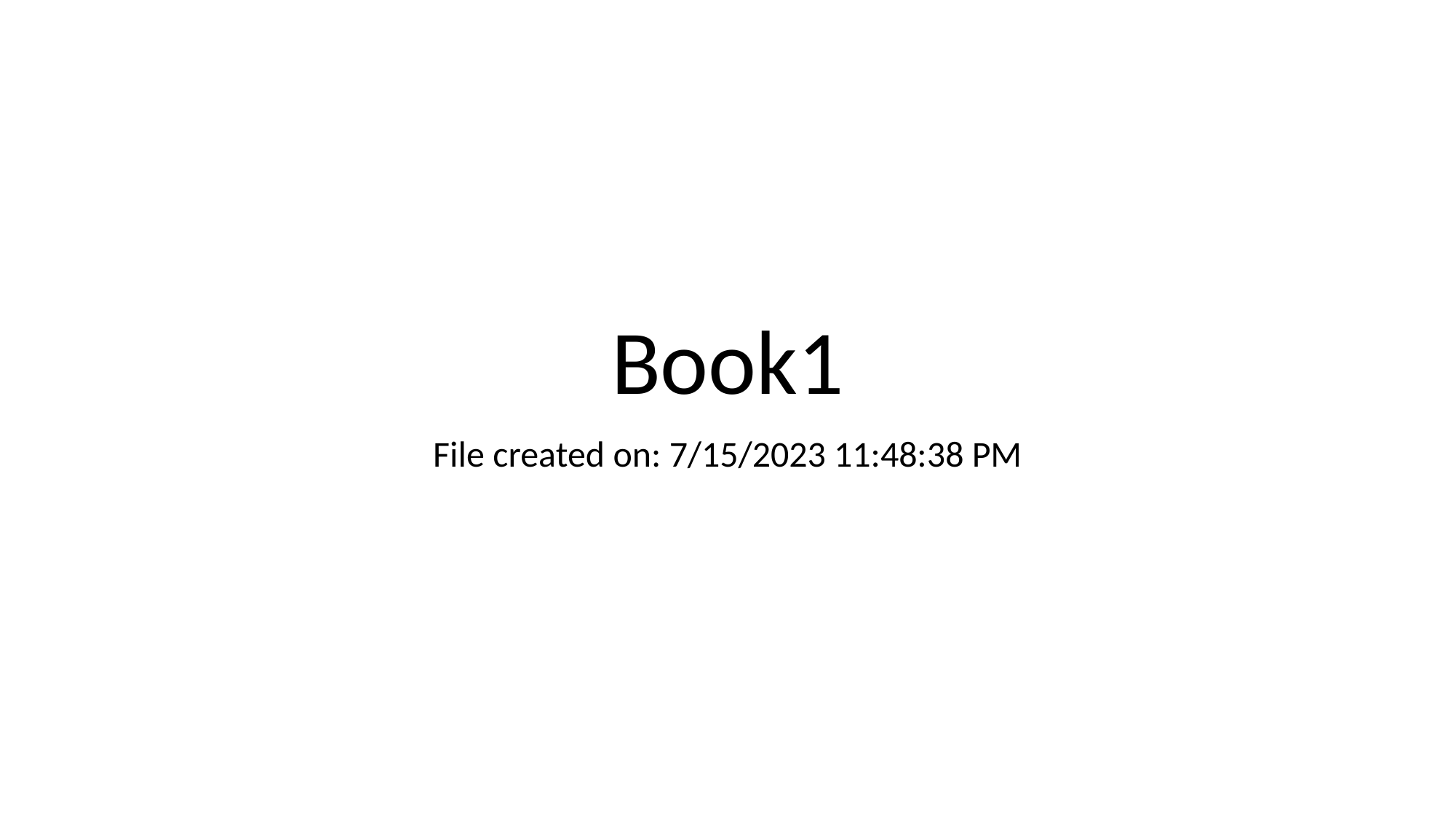

# Book1
File created on: 7/15/2023 11:48:38 PM